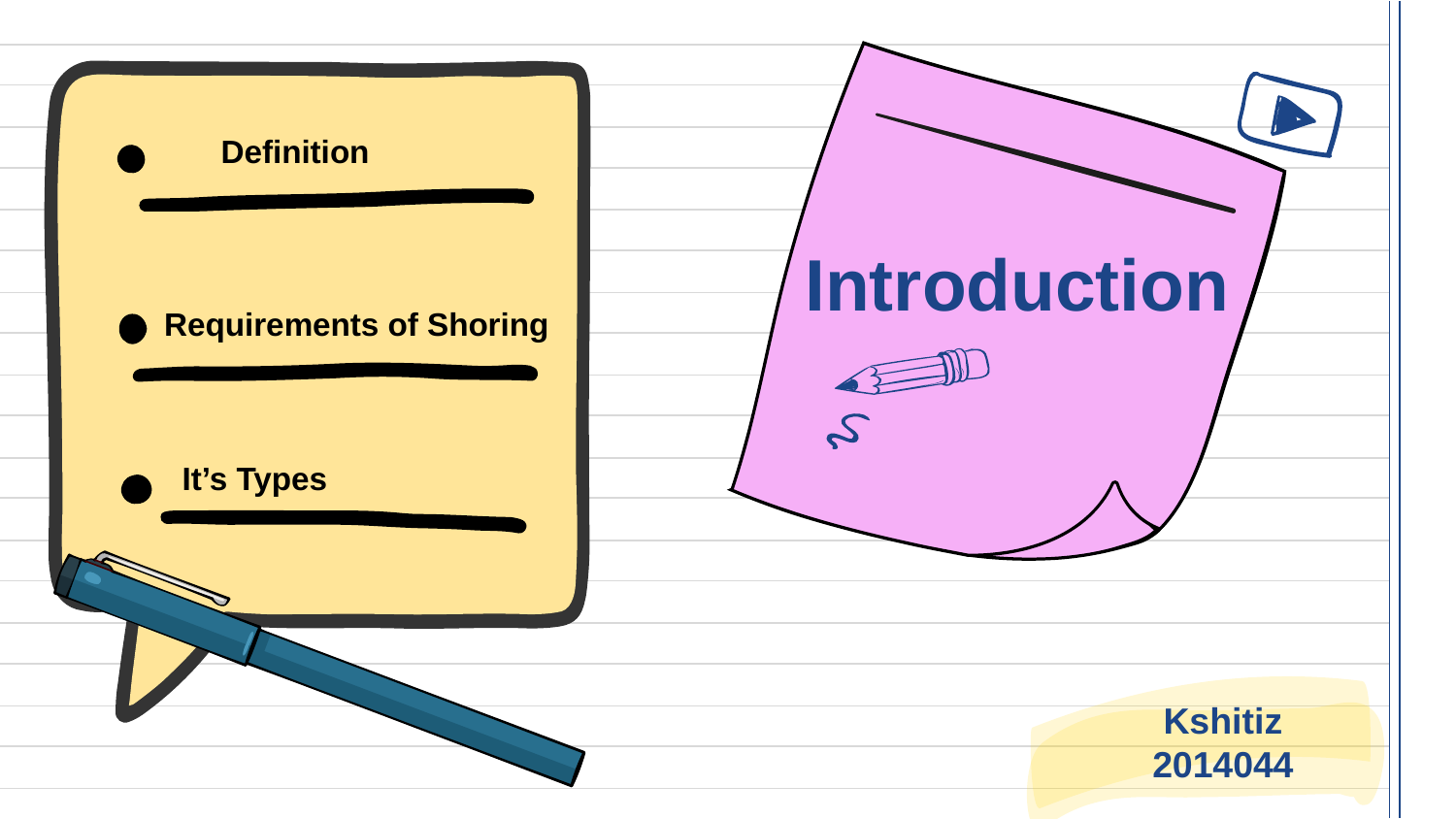

Definition
Introduction
Requirements of Shoring
It’s Types

# Kshitiz 2014044